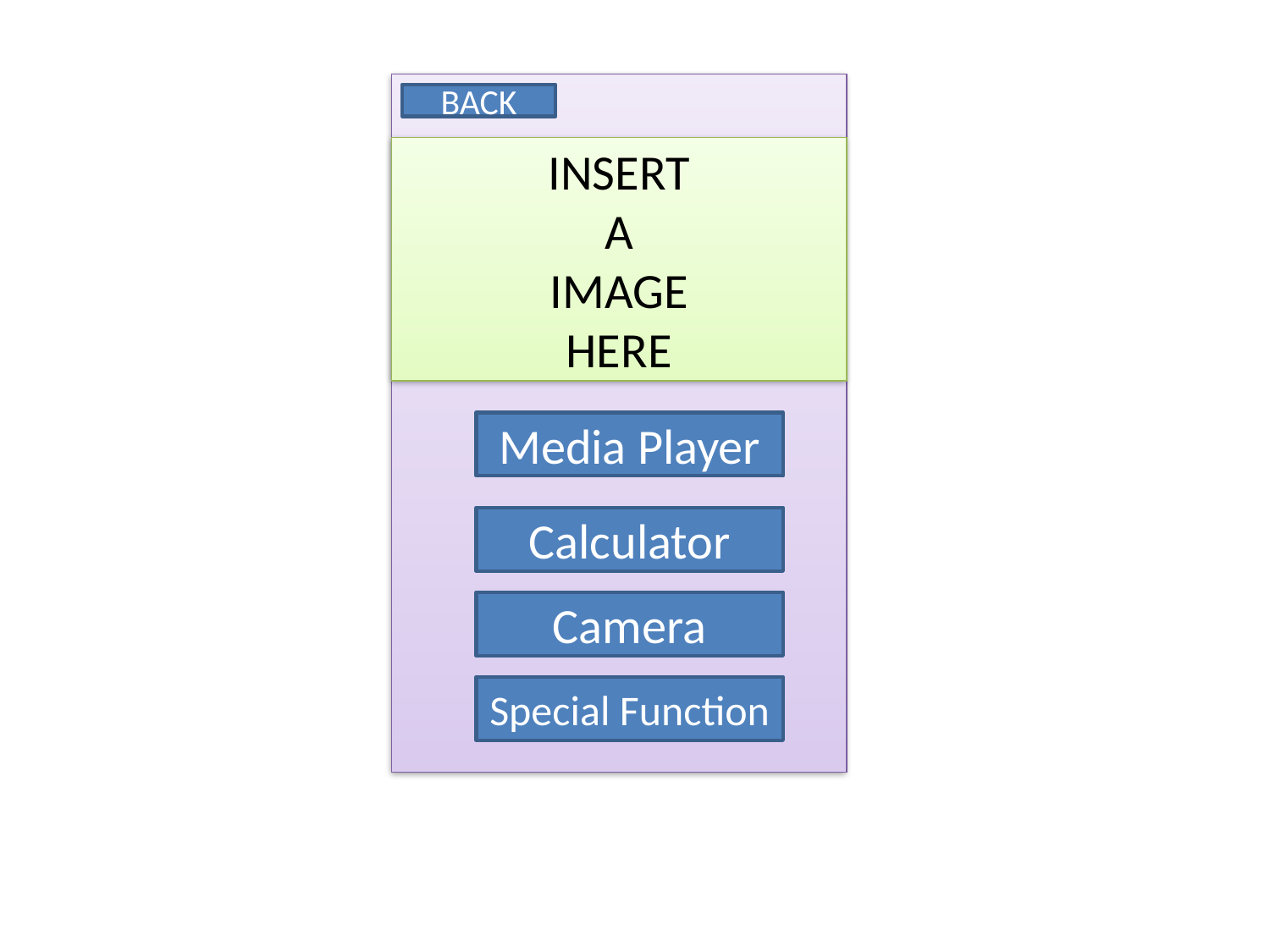

BACK
INSERT
A
IMAGE
HERE
Media Player
Calculator
Camera
Special Function